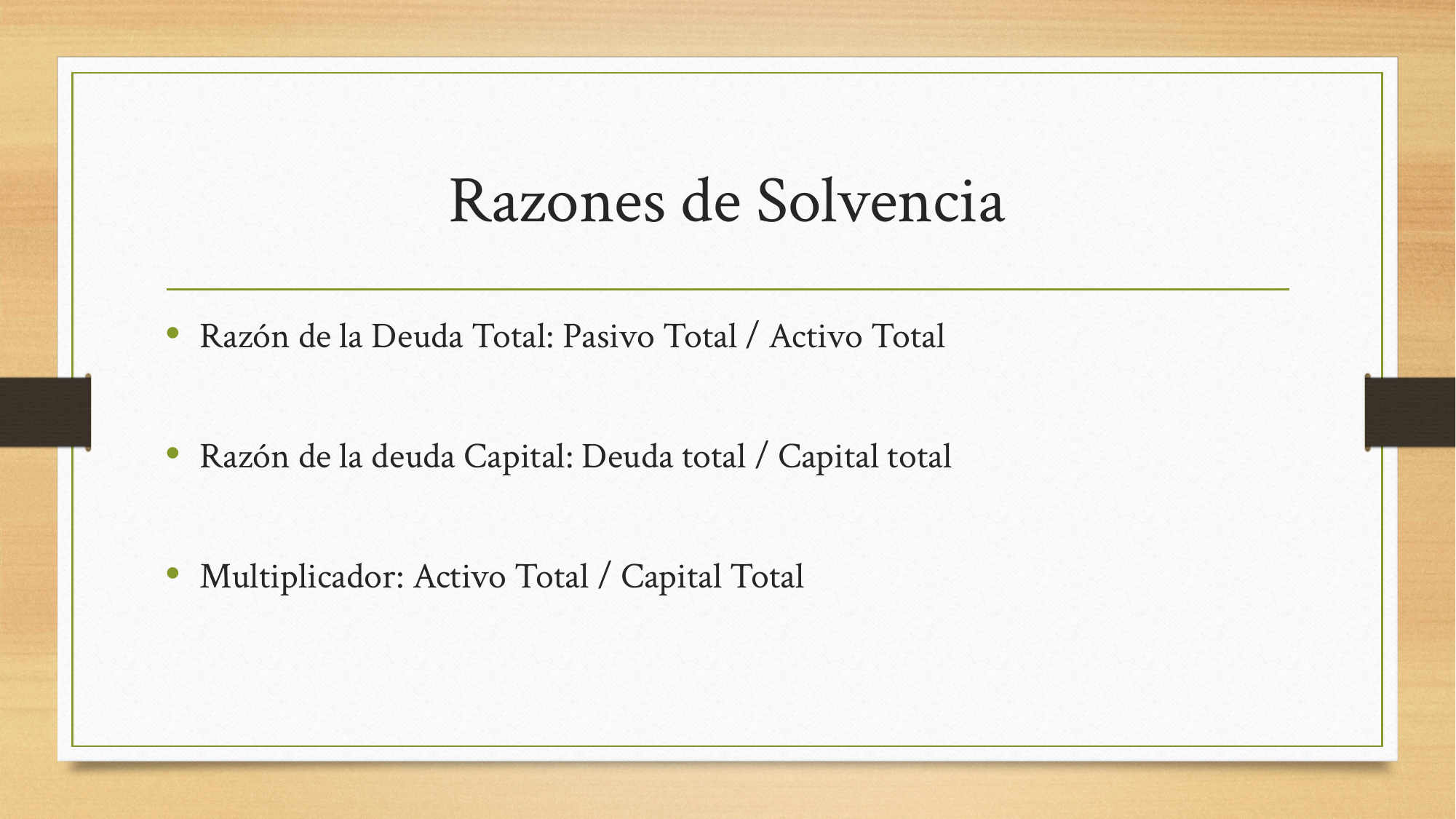

# Razones de Solvencia
Razón de la Deuda Total: Pasivo Total / Activo Total

Razón de la deuda Capital: Deuda total / Capital total

Multiplicador: Activo Total / Capital Total